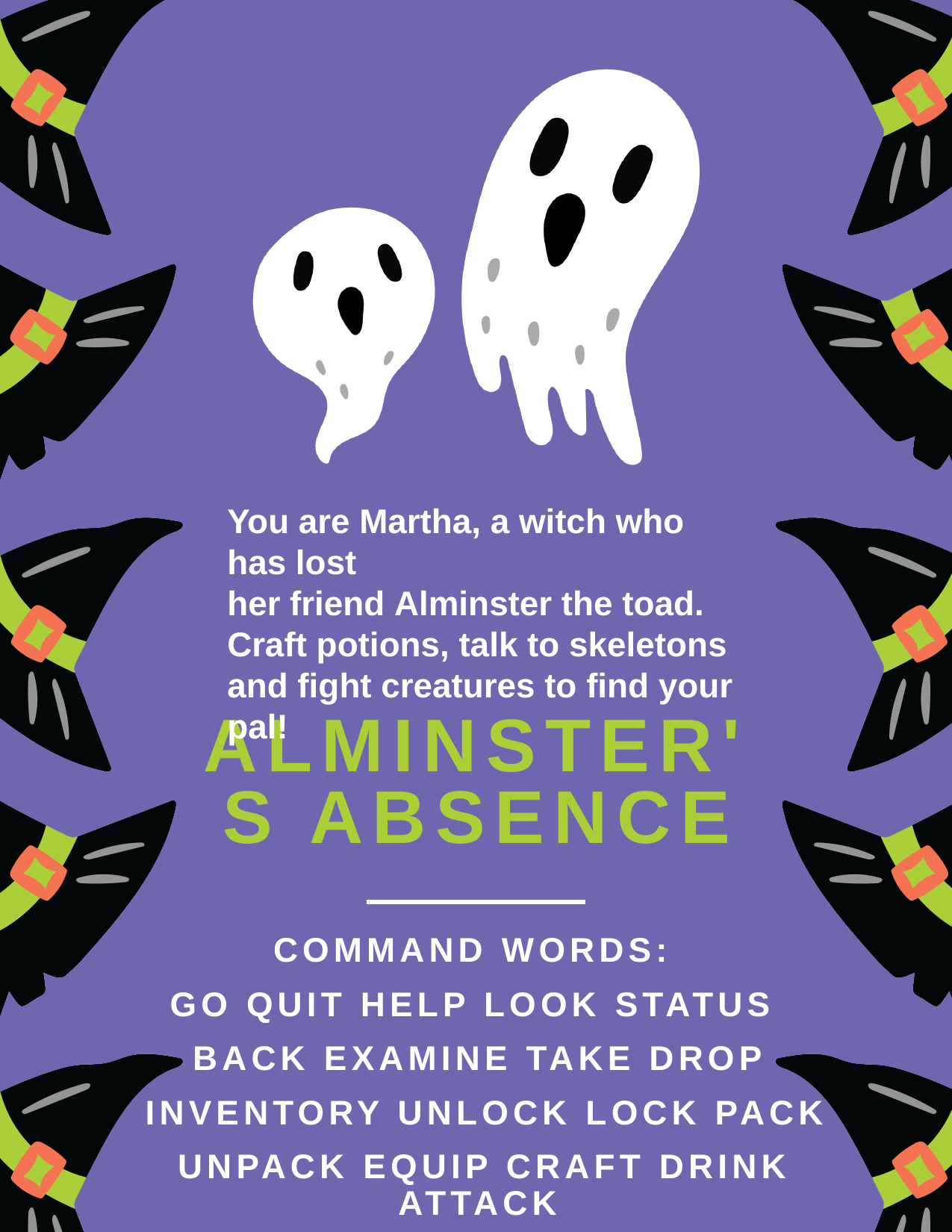

You are Martha, a witch who has lost her friend Alminster the toad. Craft potions, talk to skeletons and fight creatures to find your pal!
# ALMINSTER'S ABSENCE
COMMAND WORDS:
GO QUIT HELP LOOK STATUS
BACK EXAMINE TAKE DROP
 INVENTORY UNLOCK LOCK PACK
 UNPACK EQUIP CRAFT DRINK ATTACK